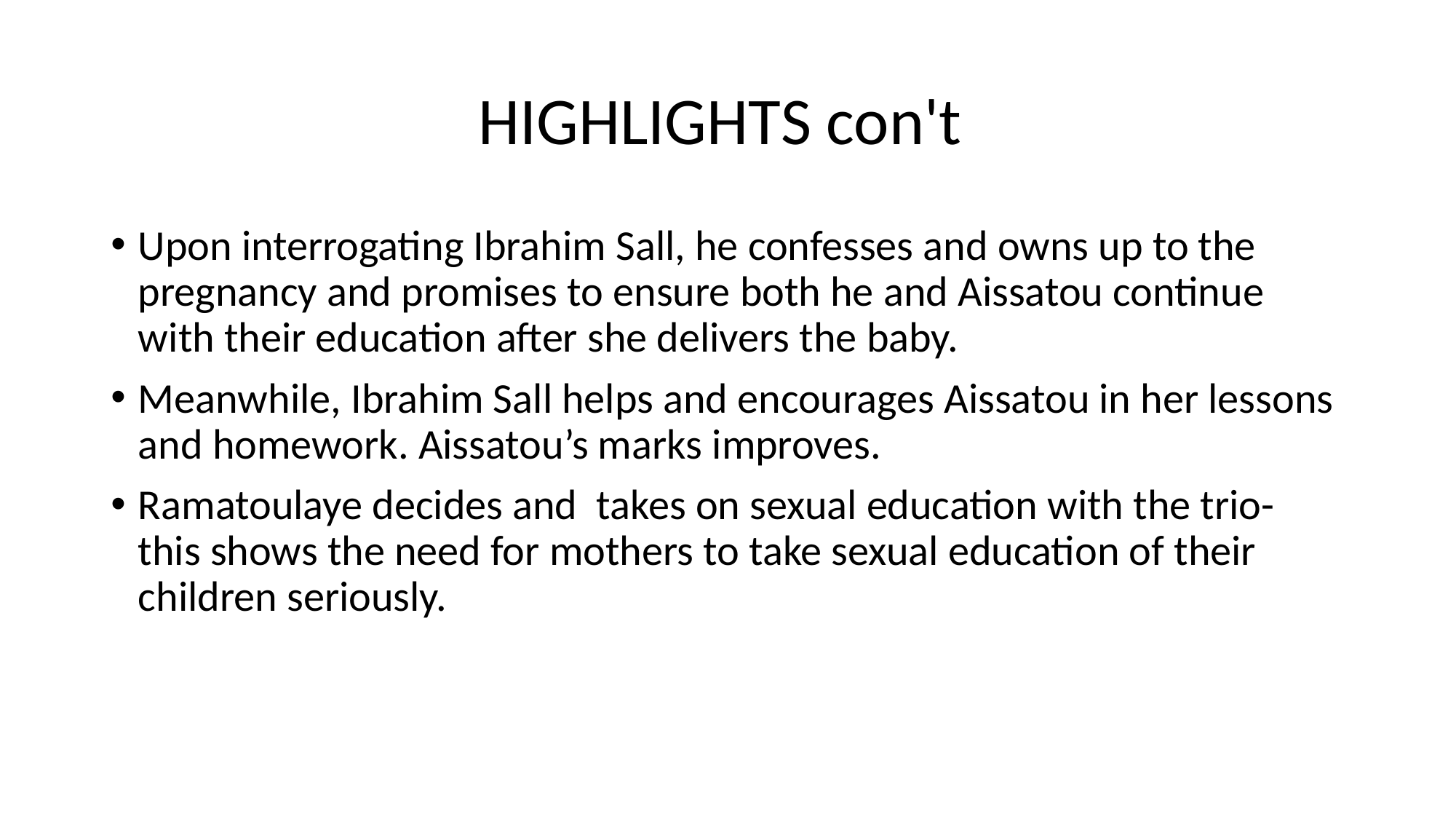

# HIGHLIGHTS con't
Upon interrogating Ibrahim Sall, he confesses and owns up to the pregnancy and promises to ensure both he and Aissatou continue with their education after she delivers the baby.
Meanwhile, Ibrahim Sall helps and encourages Aissatou in her lessons and homework. Aissatou’s marks improves.
Ramatoulaye decides and  takes on sexual education with the trio- this shows the need for mothers to take sexual education of their children seriously.